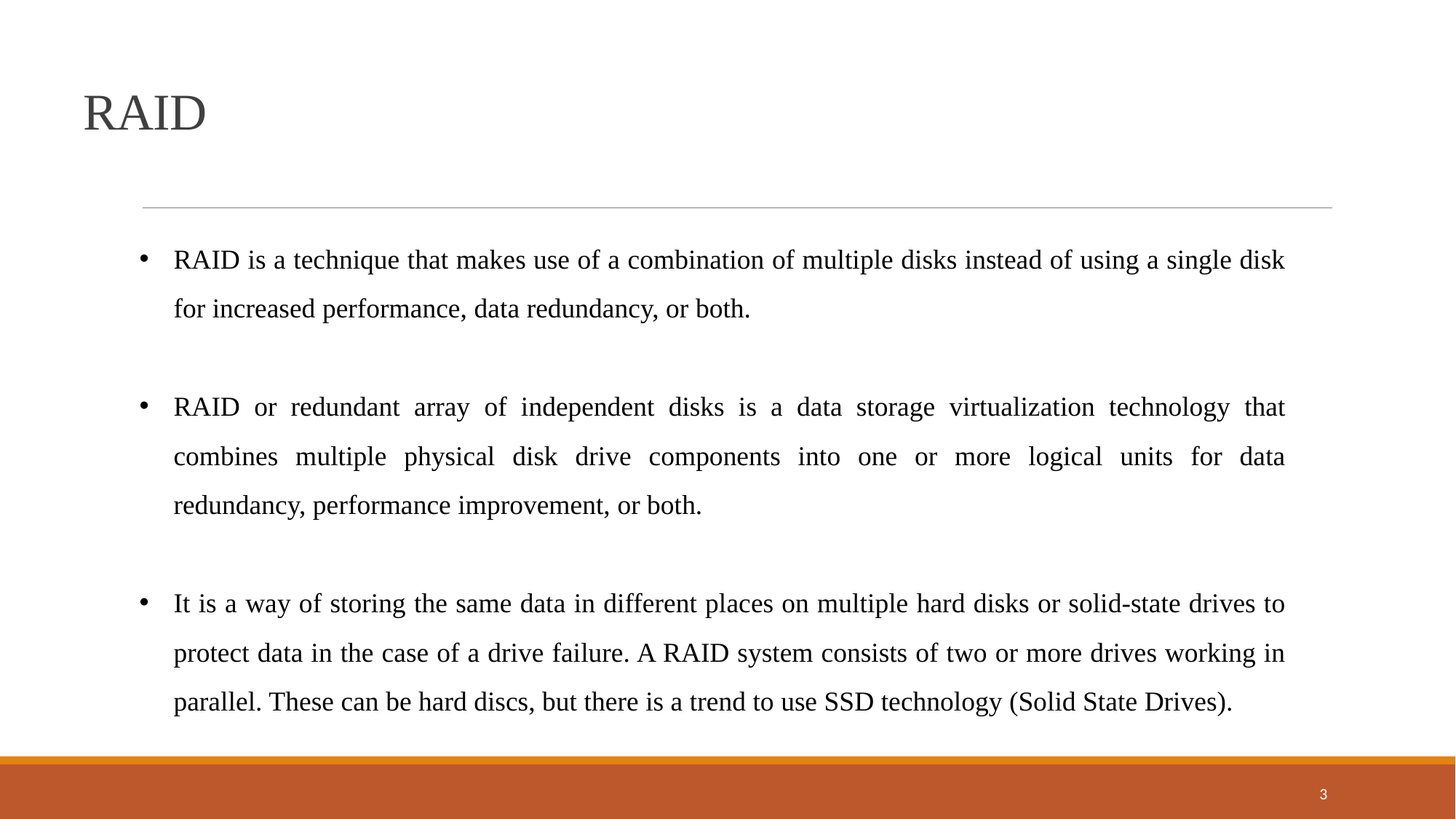

RAID
RAID is a technique that makes use of a combination of multiple disks instead of using a single disk for increased performance, data redundancy, or both.

RAID or redundant array of independent disks is a data storage virtualization technology that combines multiple physical disk drive components into one or more logical units for data redundancy, performance improvement, or both.

It is a way of storing the same data in different places on multiple hard disks or solid-state drives to protect data in the case of a drive failure. A RAID system consists of two or more drives working in parallel. These can be hard discs, but there is a trend to use SSD technology (Solid State Drives).
3